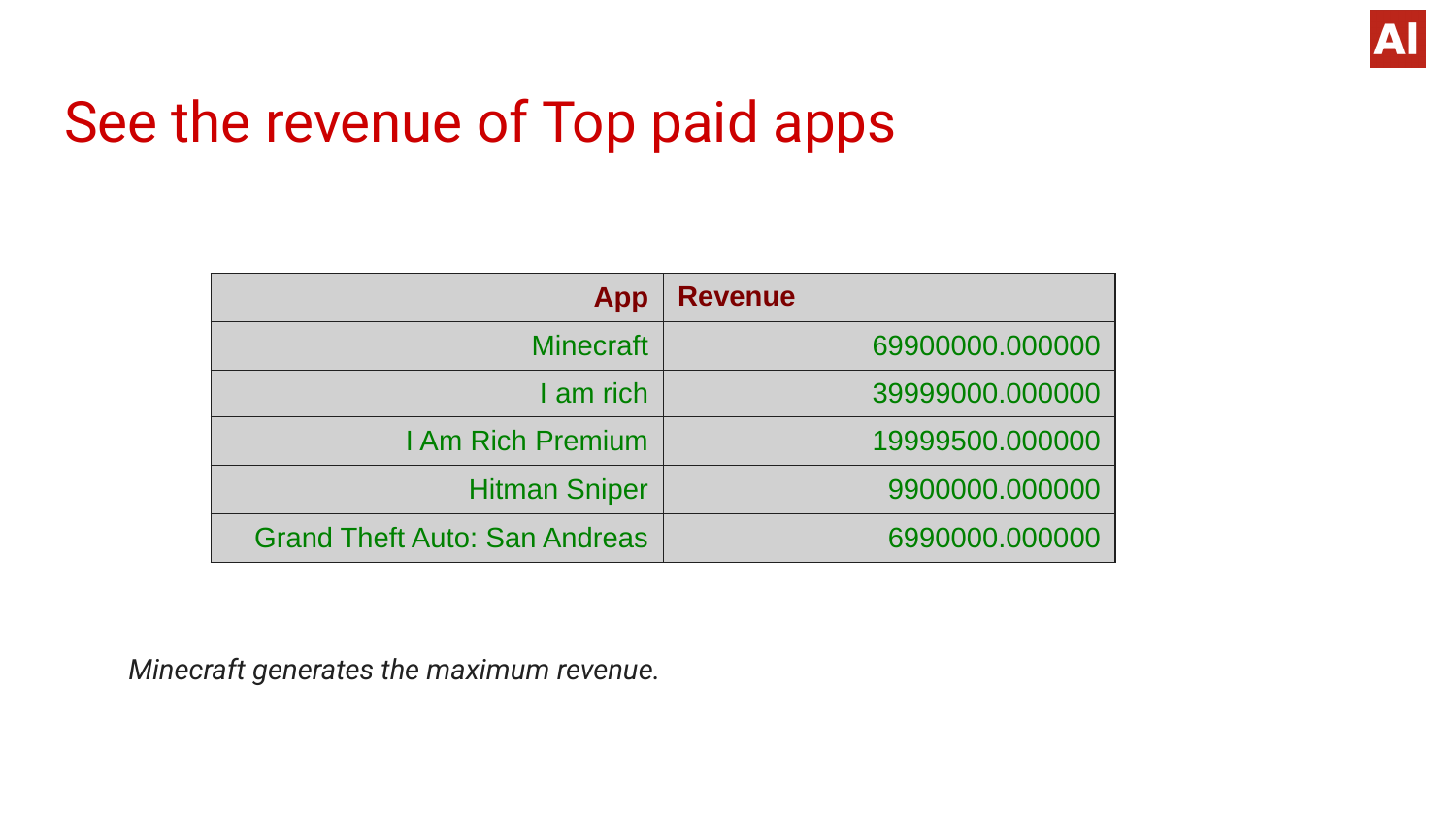

# See the revenue of Top paid apps

| App | Revenue |
| --- | --- |
| Minecraft | 69900000.000000 |
| I am rich | 39999000.000000 |
| I Am Rich Premium | 19999500.000000 |
| Hitman Sniper | 9900000.000000 |
| Grand Theft Auto: San Andreas | 6990000.000000 |
Minecraft generates the maximum revenue.